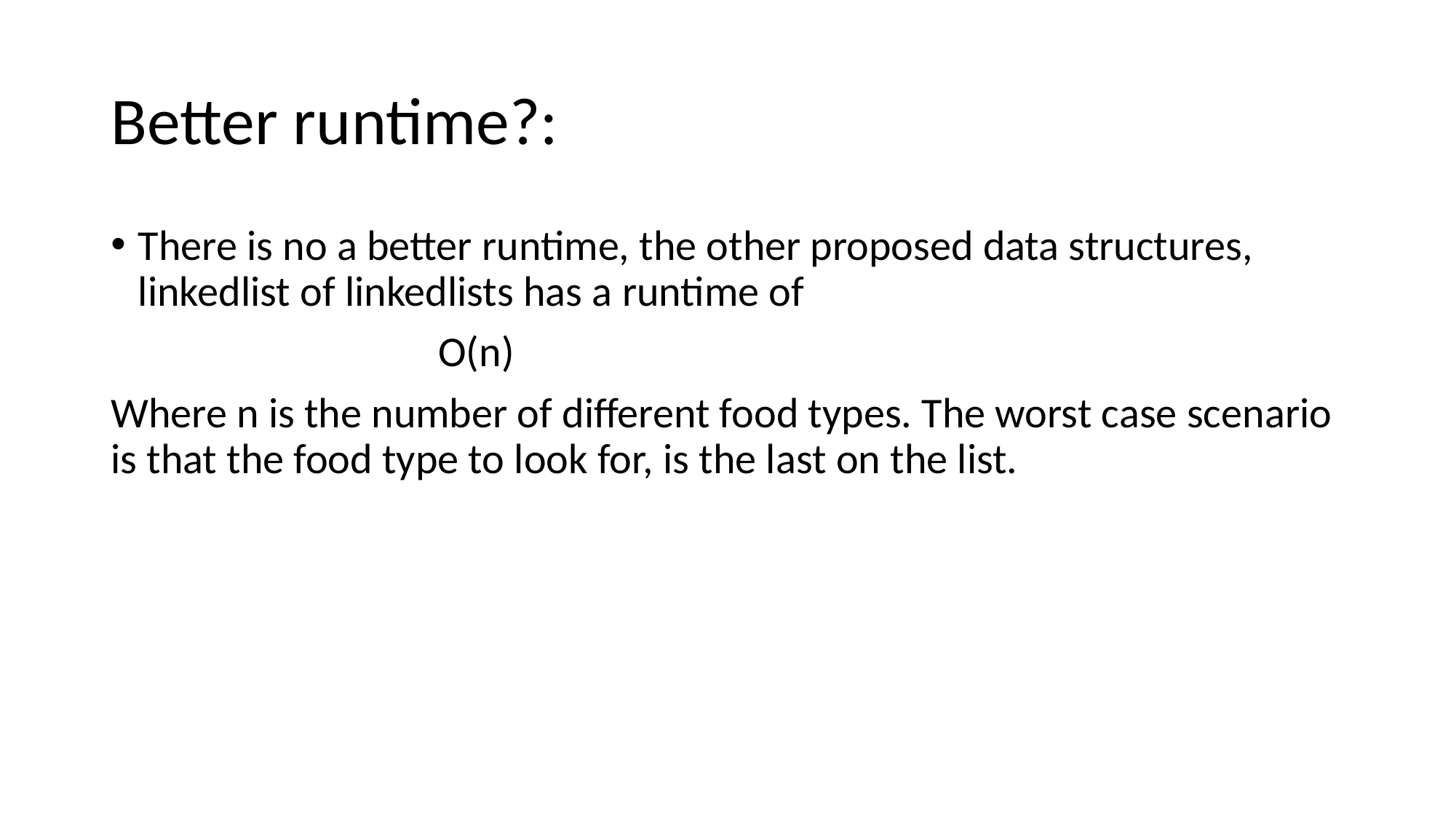

# Better runtime?:
There is no a better runtime, the other proposed data structures, linkedlist of linkedlists has a runtime of
			O(n)
Where n is the number of different food types. The worst case scenario is that the food type to look for, is the last on the list.